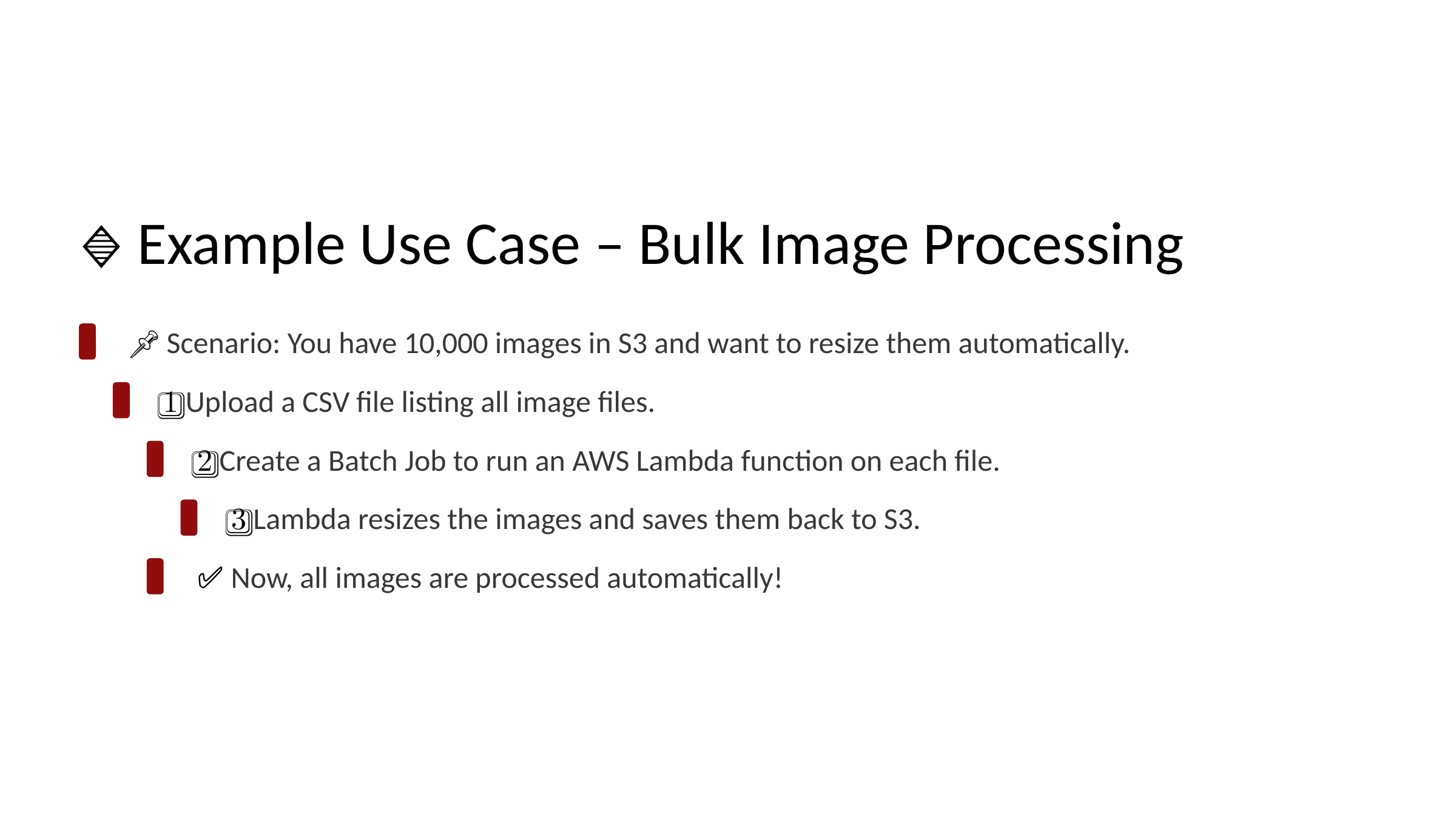

🔹 Example Use Case – Bulk Image Processing

📌 Scenario: You have 10,000 images in S3 and want to resize them automatically.

1️⃣ Upload a CSV file listing all image files.

2️⃣ Create a Batch Job to run an AWS Lambda function on each file.

3️⃣ Lambda resizes the images and saves them back to S3.

✅ Now, all images are processed automatically!